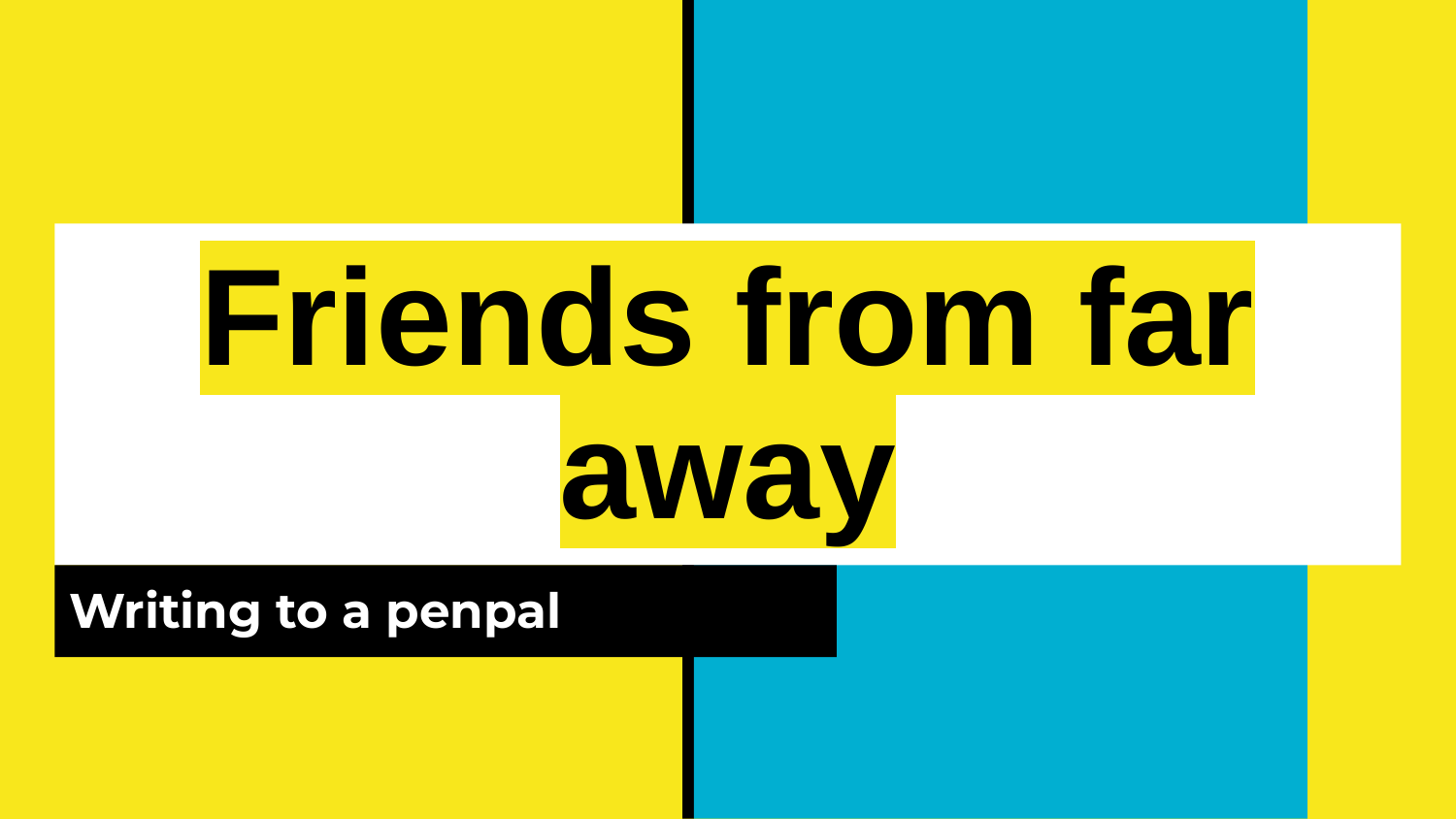

# Friends from far away
Writing to a penpal